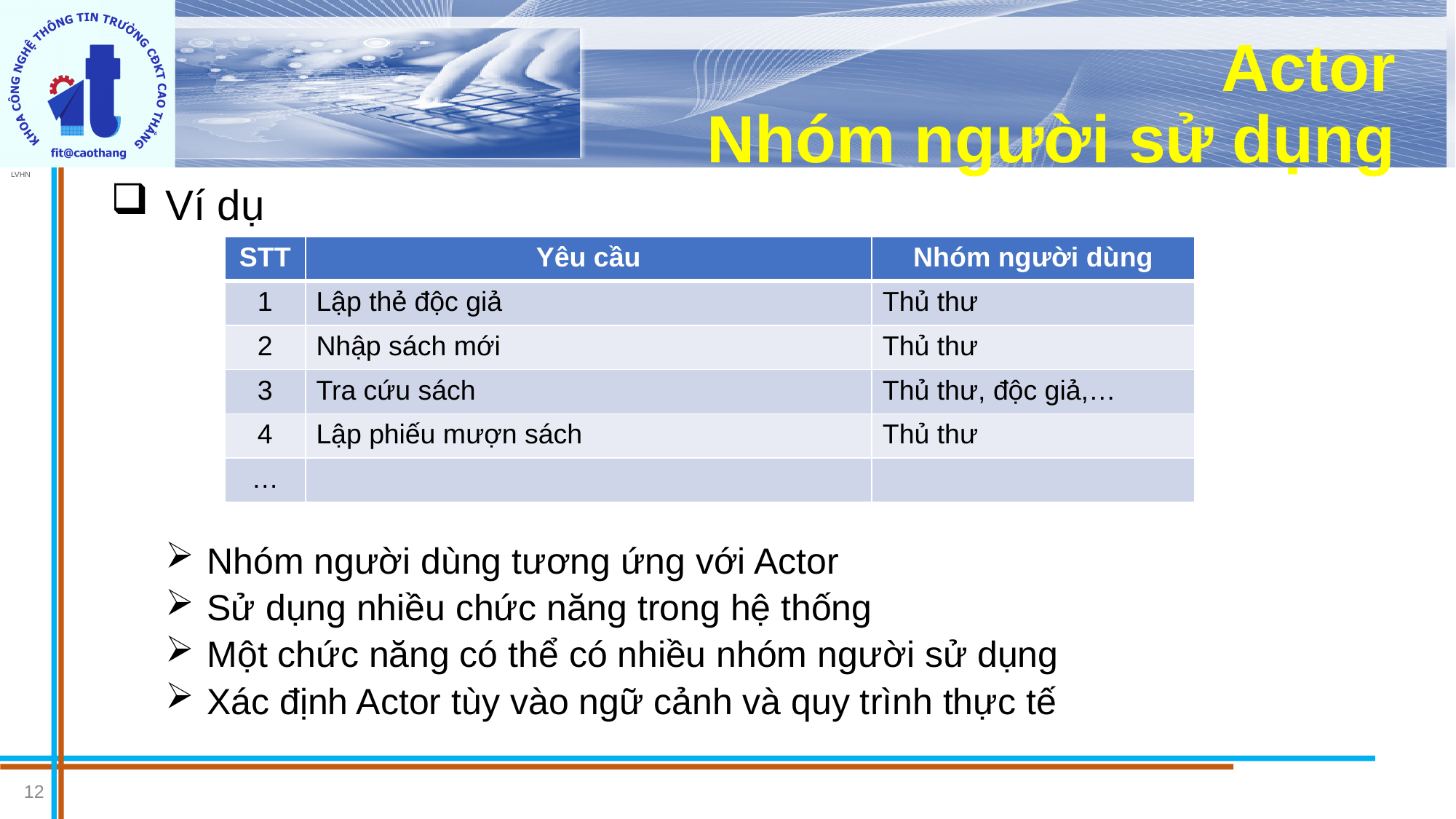

# Actor Nhóm người sử dụng
Ví dụ

Nhóm người dùng tương ứng với Actor
Sử dụng nhiều chức năng trong hệ thống
Một chức năng có thể có nhiều nhóm người sử dụng
Xác định Actor tùy vào ngữ cảnh và quy trình thực tế

| STT | Yêu cầu | Nhóm người dùng |
| --- | --- | --- |
| 1 | Lập thẻ độc giả | Thủ thư |
| 2 | Nhập sách mới | Thủ thư |
| 3 | Tra cứu sách | Thủ thư, độc giả,… |
| 4 | Lập phiếu mượn sách | Thủ thư |
| … |  |  |
12